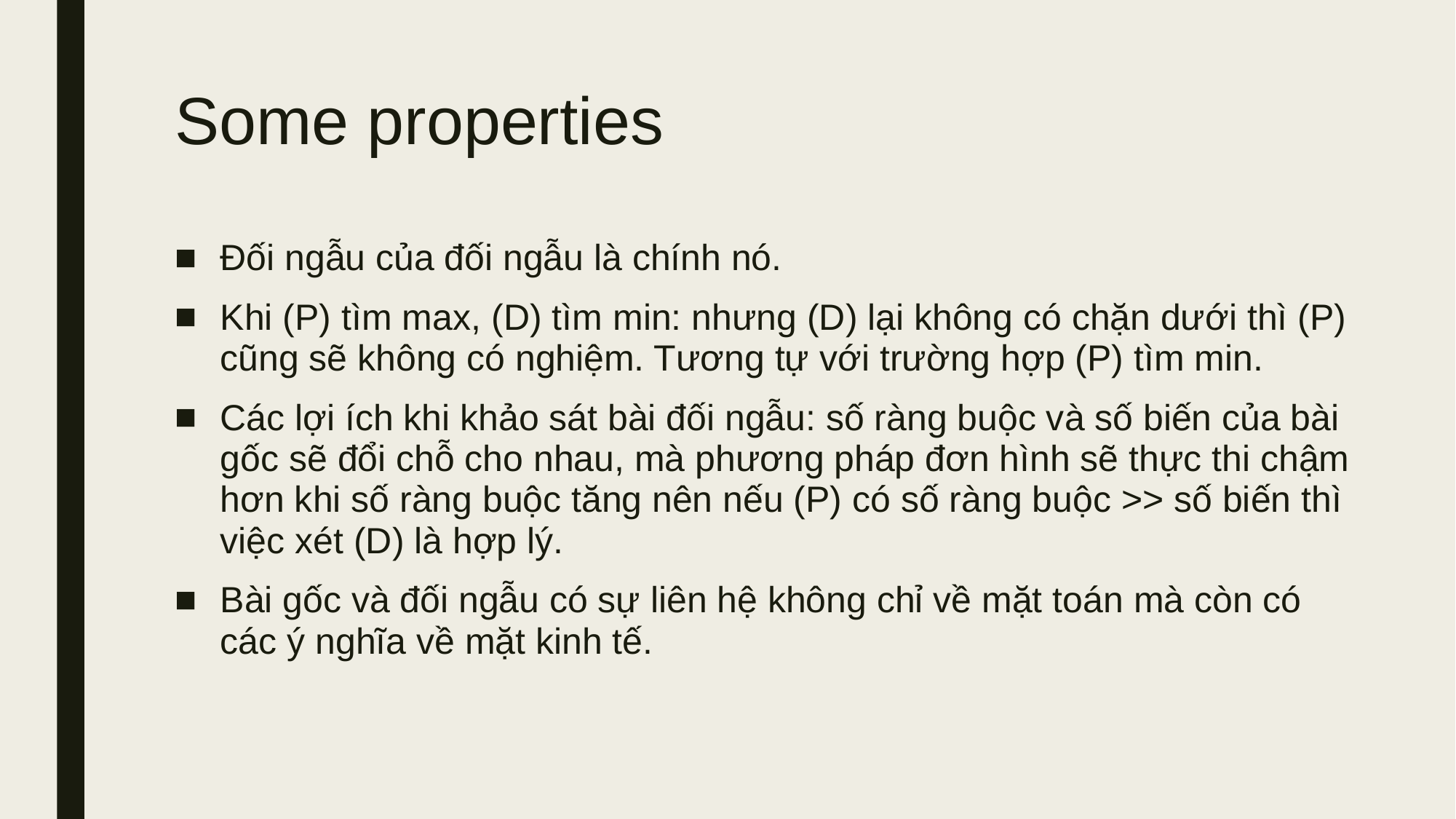

# Some properties
Đối ngẫu của đối ngẫu là chính nó.
Khi (P) tìm max, (D) tìm min: nhưng (D) lại không có chặn dưới thì (P) cũng sẽ không có nghiệm. Tương tự với trường hợp (P) tìm min.
Các lợi ích khi khảo sát bài đối ngẫu: số ràng buộc và số biến của bài gốc sẽ đổi chỗ cho nhau, mà phương pháp đơn hình sẽ thực thi chậm hơn khi số ràng buộc tăng nên nếu (P) có số ràng buộc >> số biến thì việc xét (D) là hợp lý.
Bài gốc và đối ngẫu có sự liên hệ không chỉ về mặt toán mà còn có các ý nghĩa về mặt kinh tế.